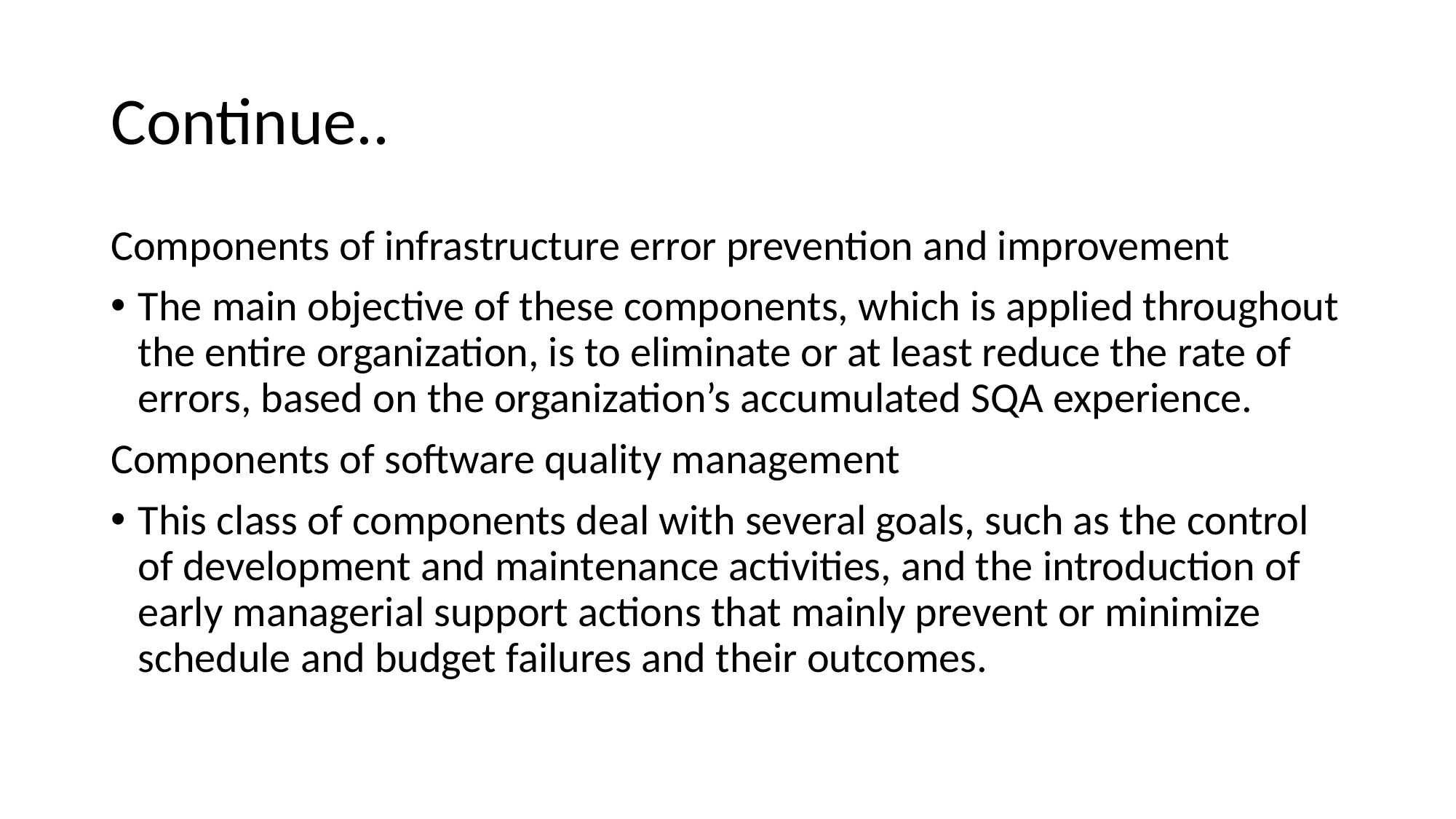

Continue..
Components of infrastructure error prevention and improvement
The main objective of these components, which is applied throughout the entire organization, is to eliminate or at least reduce the rate of errors, based on the organization’s accumulated SQA experience.
Components of software quality management
This class of components deal with several goals, such as the control of development and maintenance activities, and the introduction of early managerial support actions that mainly prevent or minimize schedule and budget failures and their outcomes.